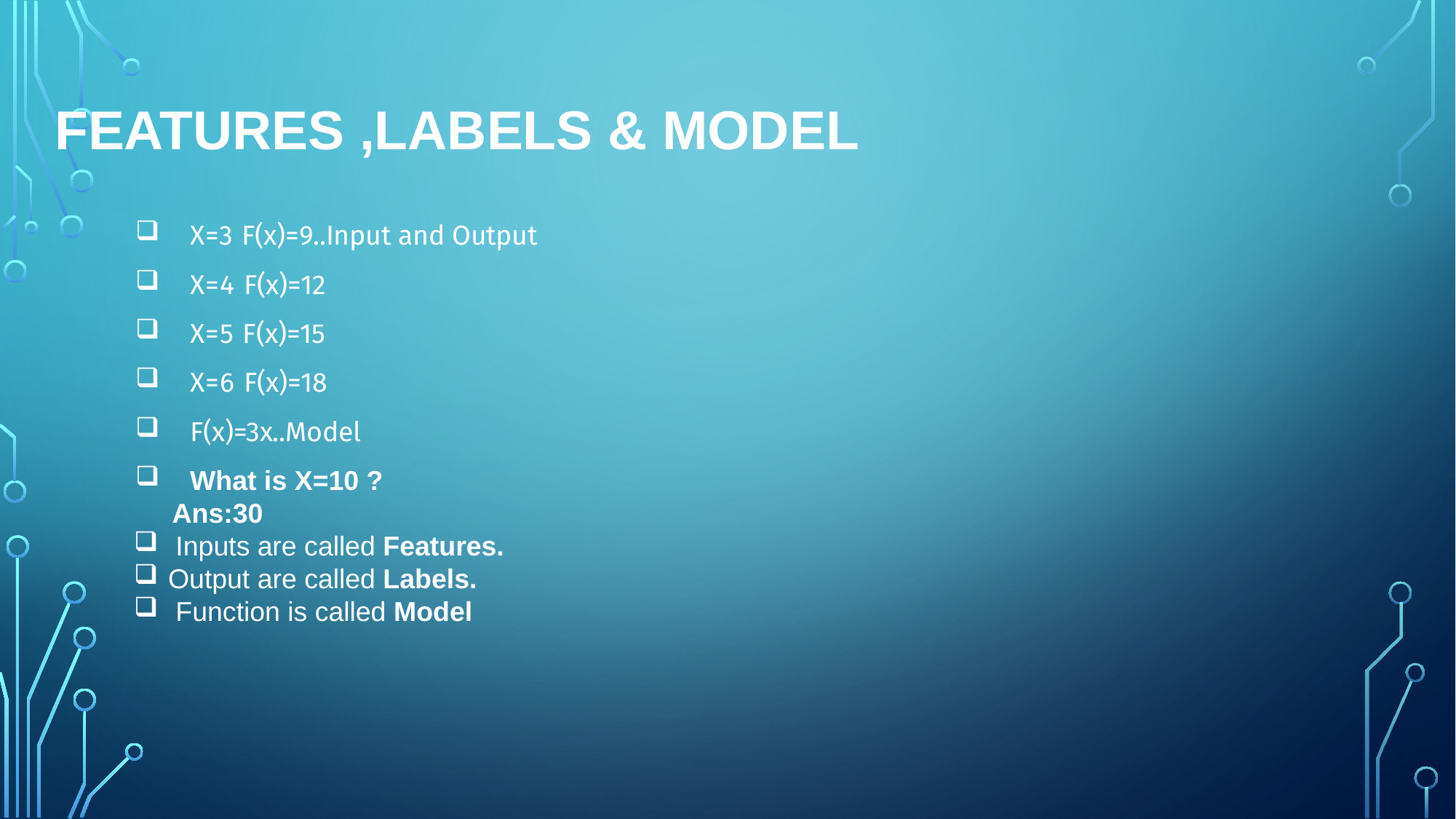

# Features ,Labels & Model
X=3 F(x)=9..Input and Output
X=4 F(x)=12
X=5 F(x)=15
X=6 F(x)=18
F(x)=3x..Model
What is X=10 ?
     Ans:30
 Inputs are called Features.
Output are called Labels.
 Function is called Model